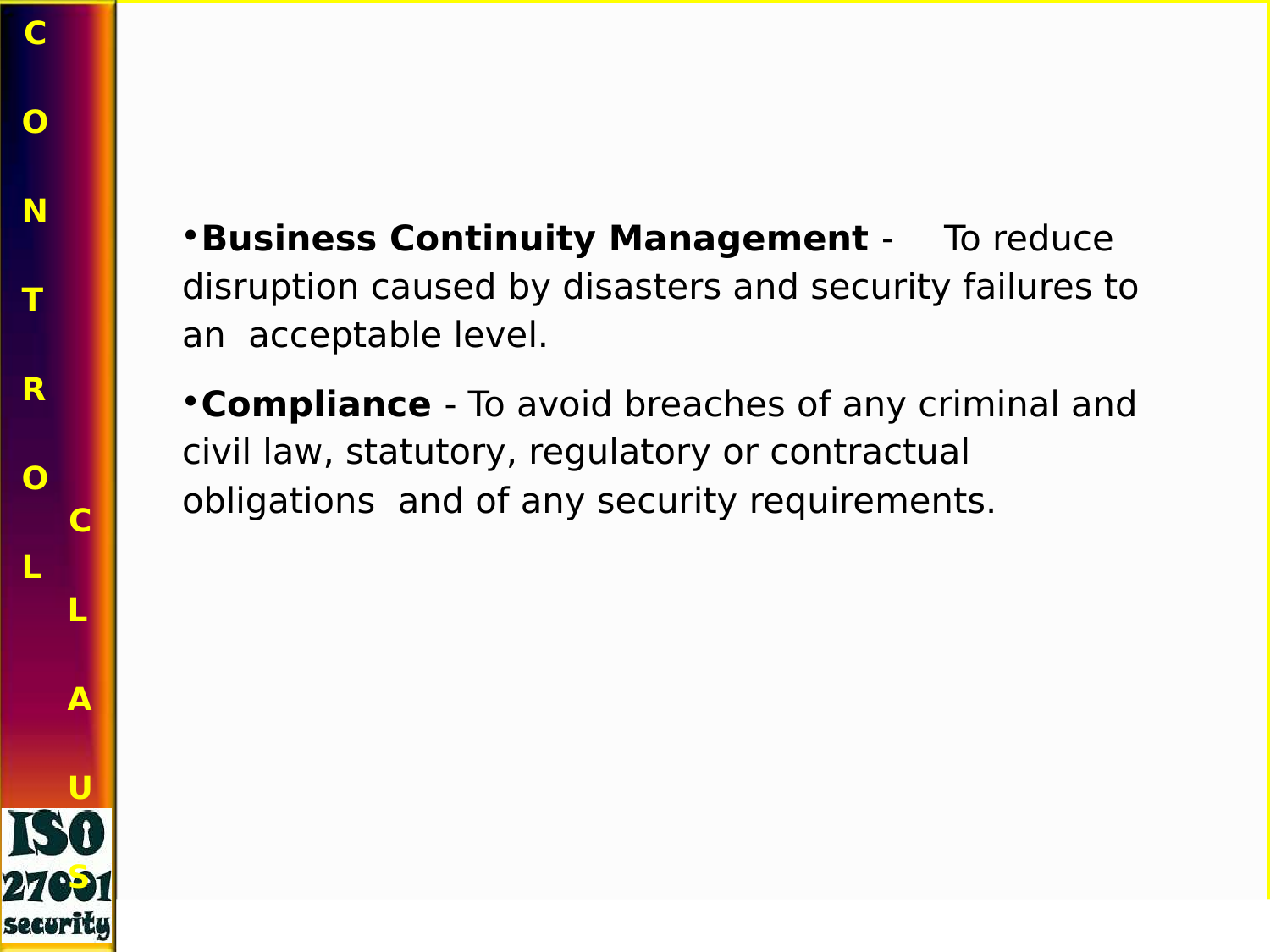

C  O  N  T  R  O  L
Business Continuity Management -	To reduce  disruption caused by disasters and security failures to an  acceptable level.
Compliance - To avoid breaches of any criminal and  civil law, statutory, regulatory or contractual obligations  and of any security requirements.
C  L  A  U  S  E  S